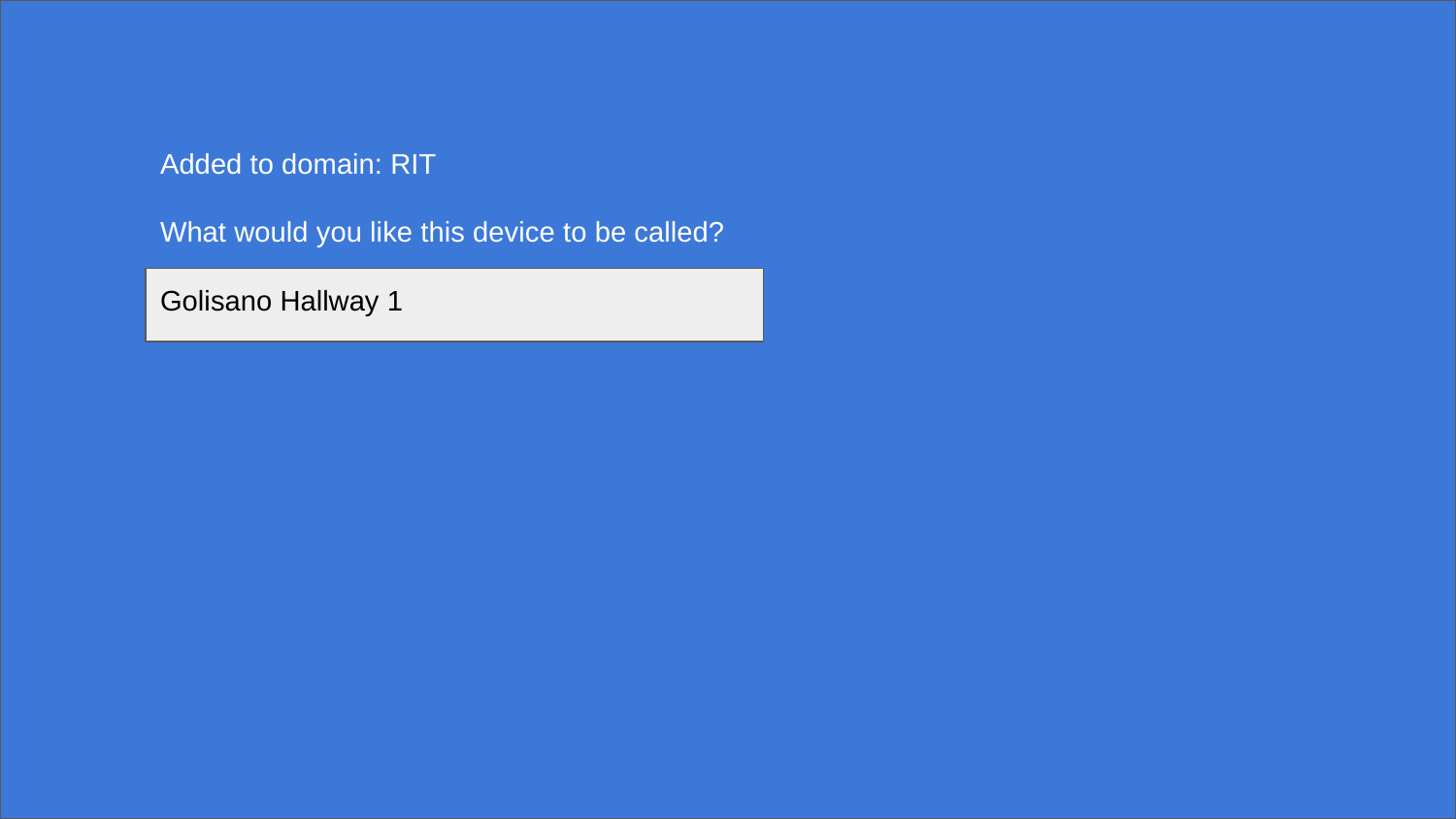

Added to domain: RIT

What would you like this device to be called?

Golisano Hallway 1